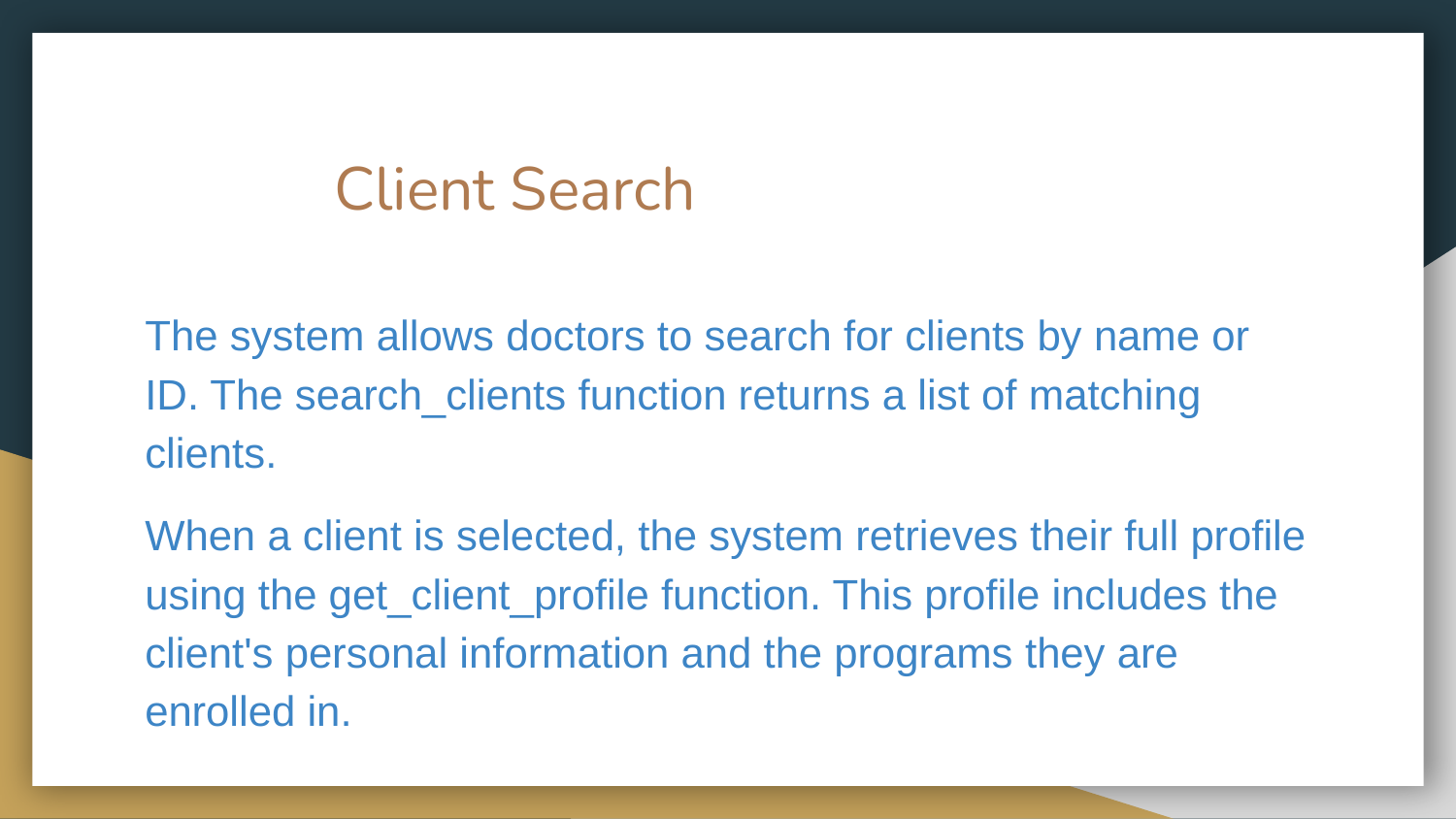

# Client Search
The system allows doctors to search for clients by name or ID. The search_clients function returns a list of matching clients.
When a client is selected, the system retrieves their full profile using the get_client_profile function. This profile includes the client's personal information and the programs they are enrolled in.